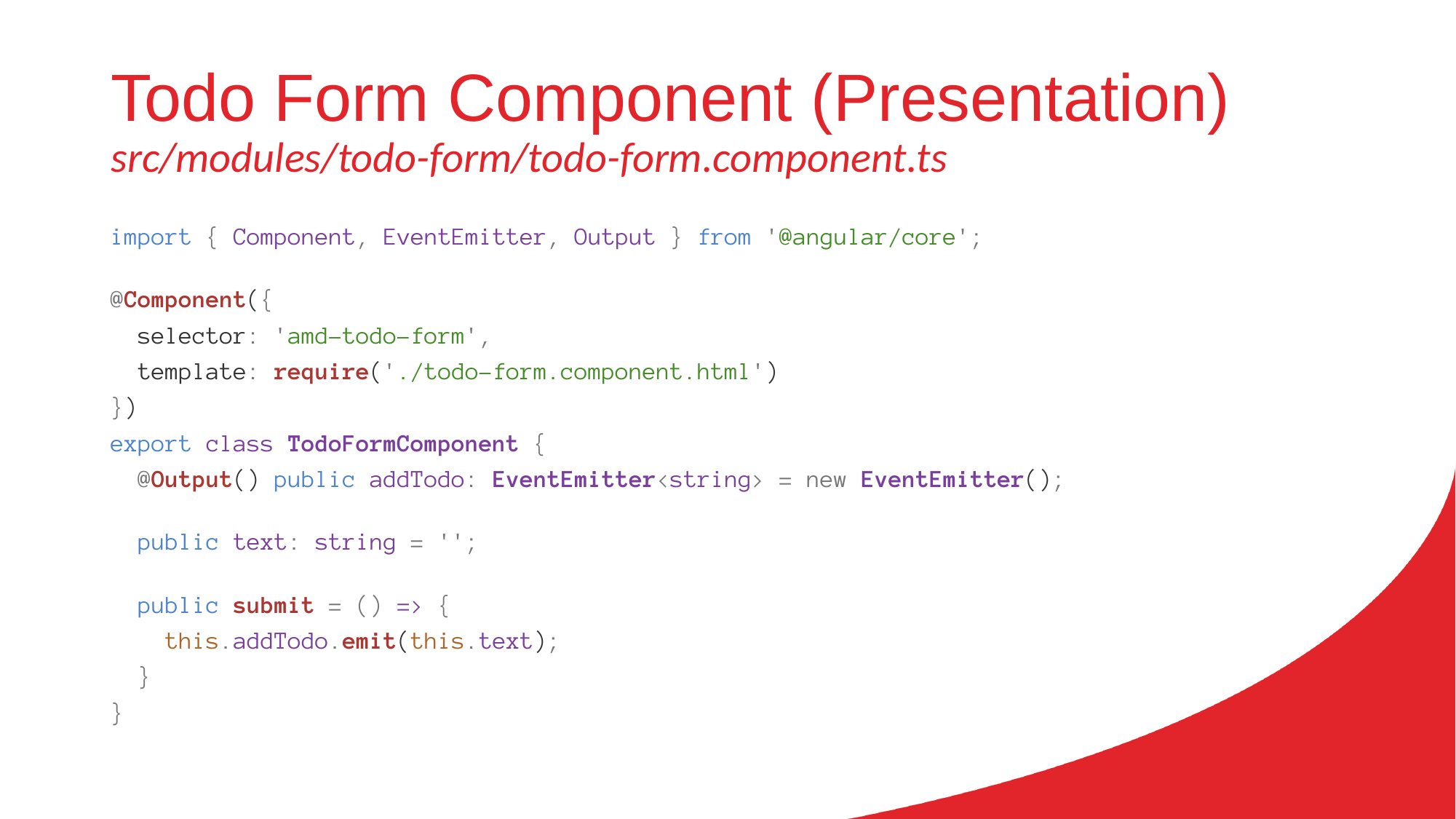

# Todo Form Component (Presentation) src/modules/todo-form/todo-form.component.ts
import { Component, EventEmitter, Output } from '@angular/core';
@Component({
  selector: 'amd-todo-form',
  template: require('./todo-form.component.html')
})
export class TodoFormComponent {
  @Output() public addTodo: EventEmitter<string> = new EventEmitter();
  public text: string = '';
  public submit = () => {
    this.addTodo.emit(this.text);
  }
}